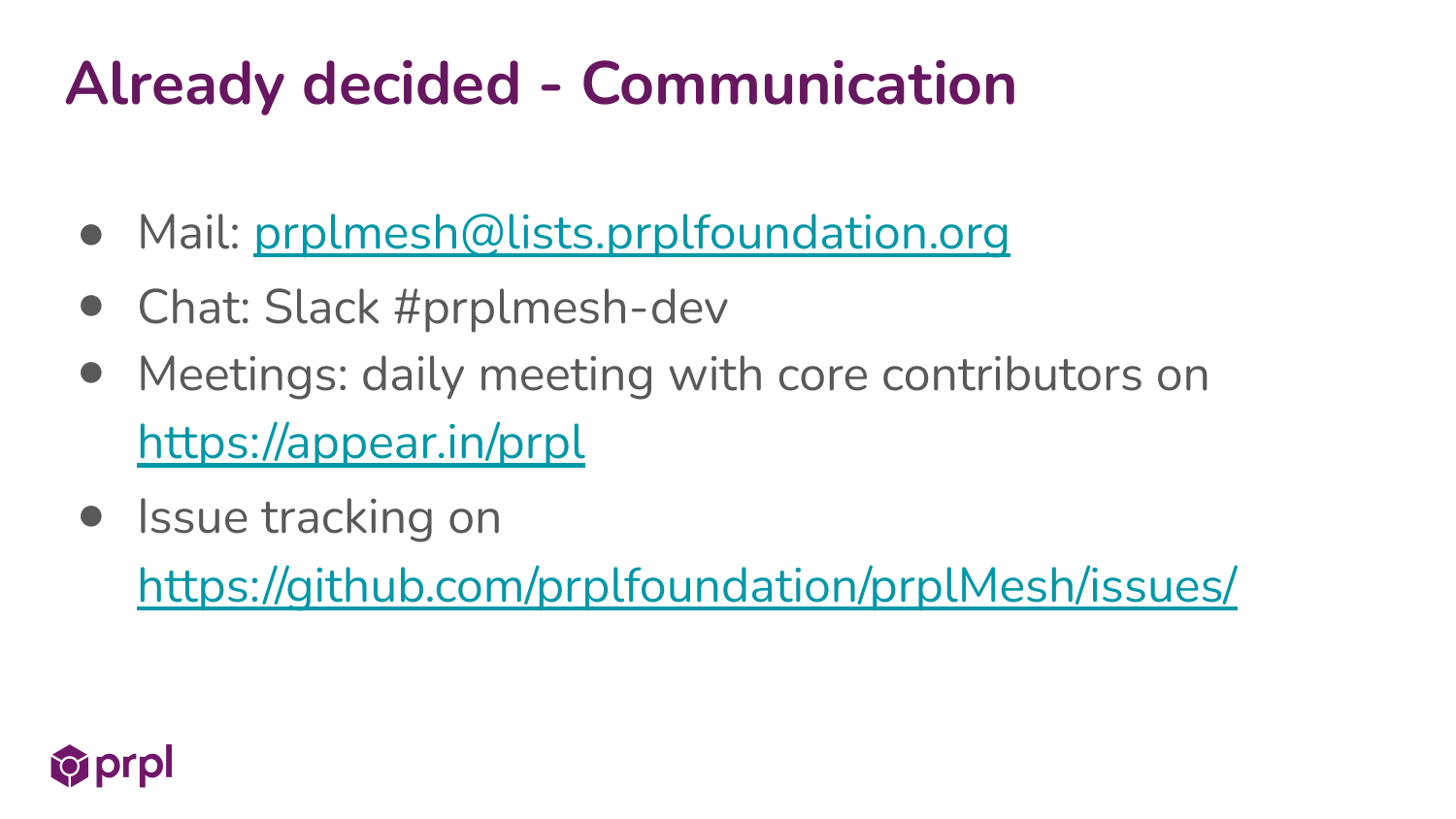

# Already decided - Communication

Mail: prplmesh@lists.prplfoundation.org
Chat: Slack #prplmesh-dev
Meetings: daily meeting with core contributors on https://appear.in/prpl
Issue tracking on https://github.com/prplfoundation/prplMesh/issues/